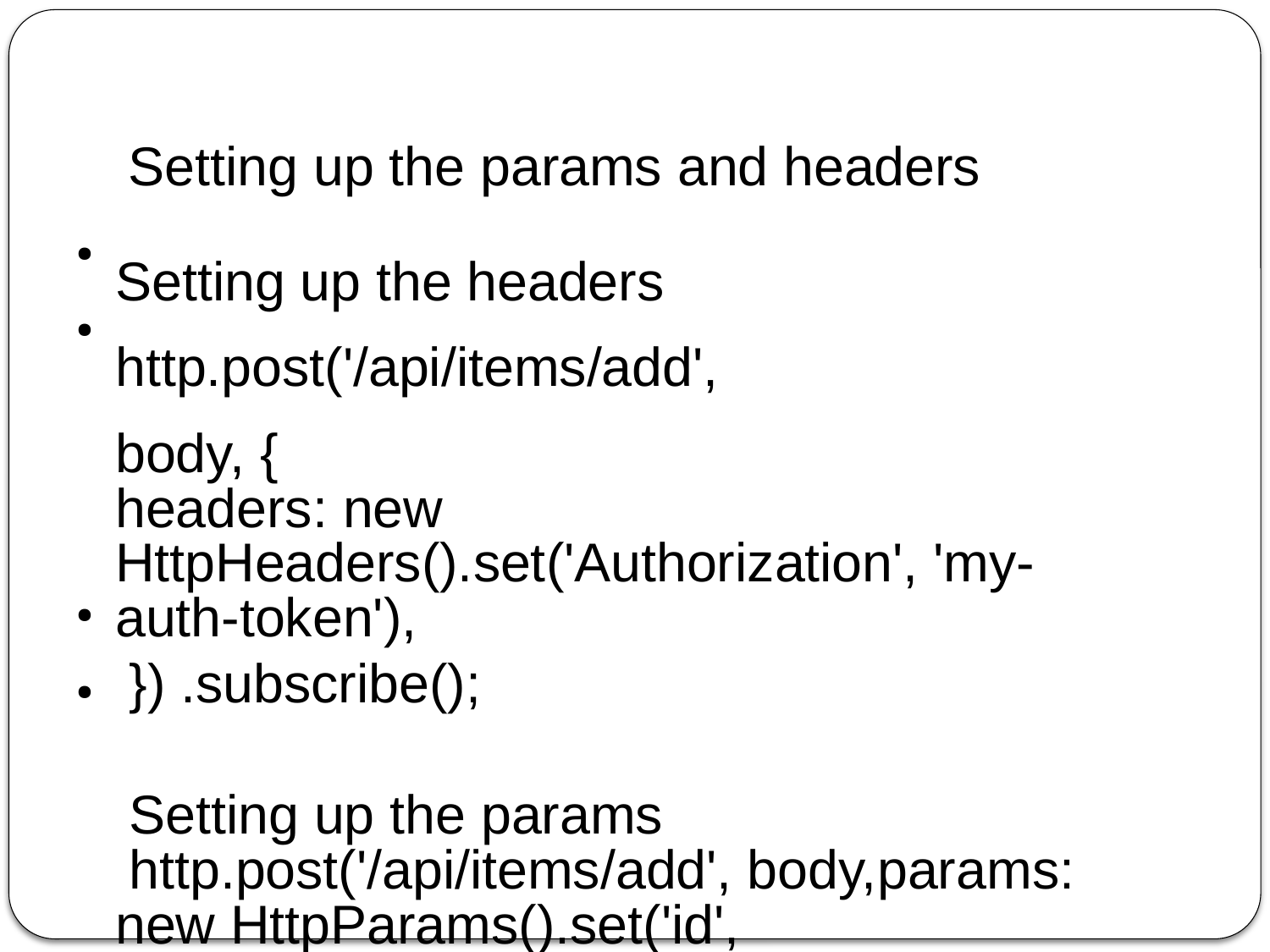

# Setting up the params and headers
Setting up the headers http.post('/api/items/add', body, {
headers: new HttpHeaders().set('Authorization', 'my-auth-token'),
}) .subscribe();

Setting up the params
http.post('/api/items/add', body,	params: new HttpParams().set('id', '3'),}).subscribe();
●
●
●
●